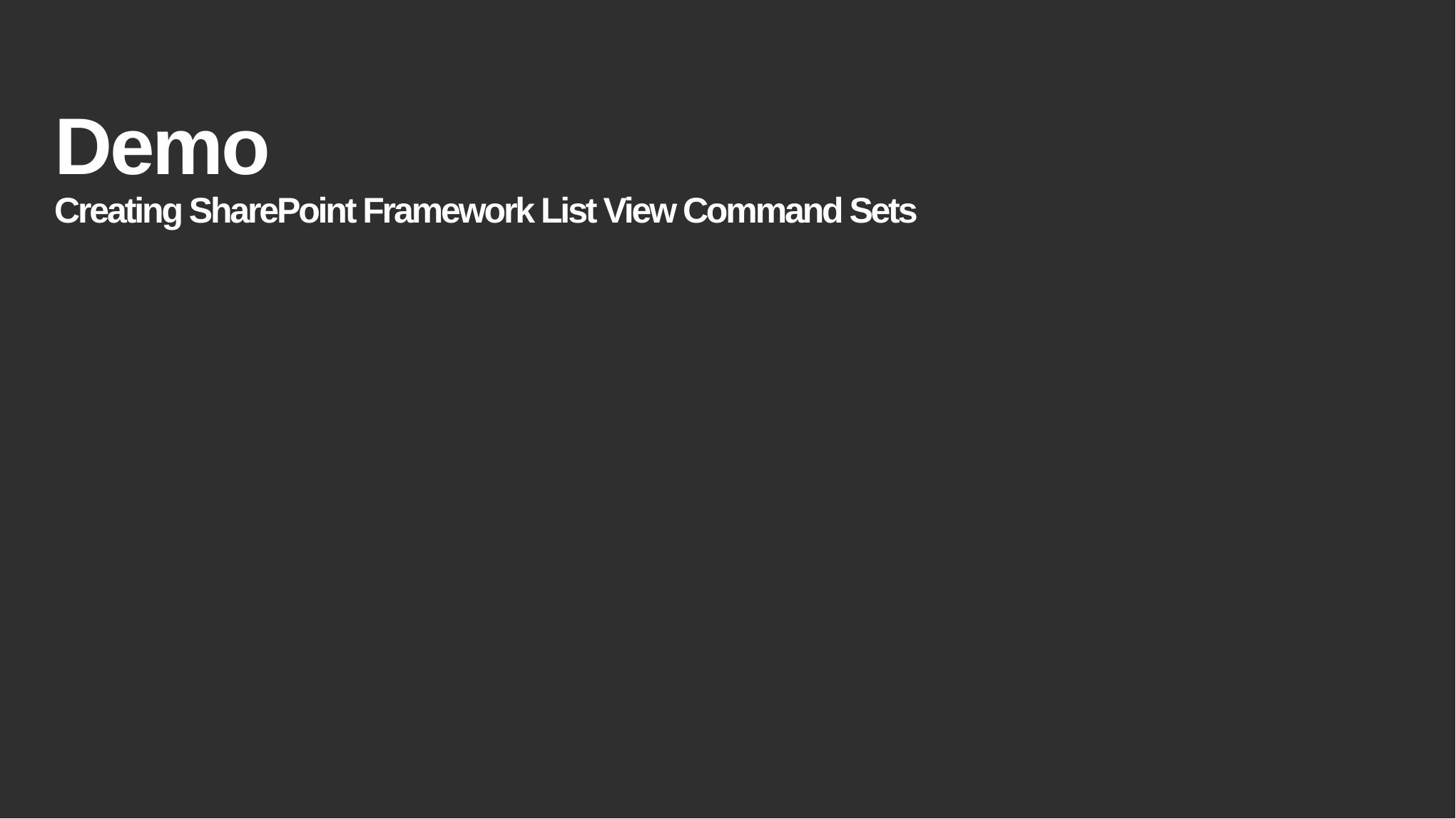

# Demo Creating SharePoint Framework List View Command Sets